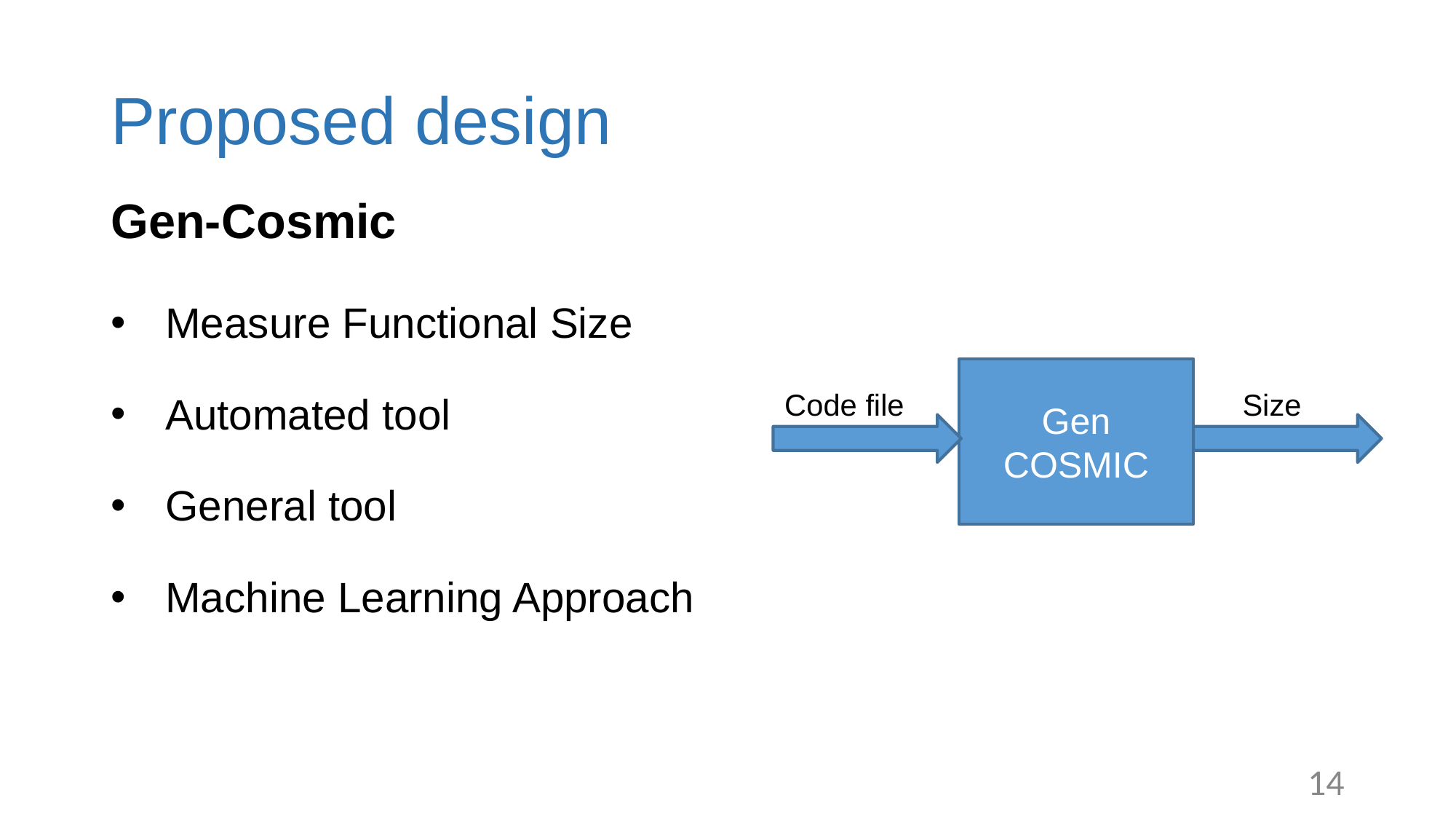

# Proposed design
Gen-Cosmic

Measure Functional Size

Automated tool
General tool
Machine Learning Approach
Gen COSMIC
Code file
Size

14